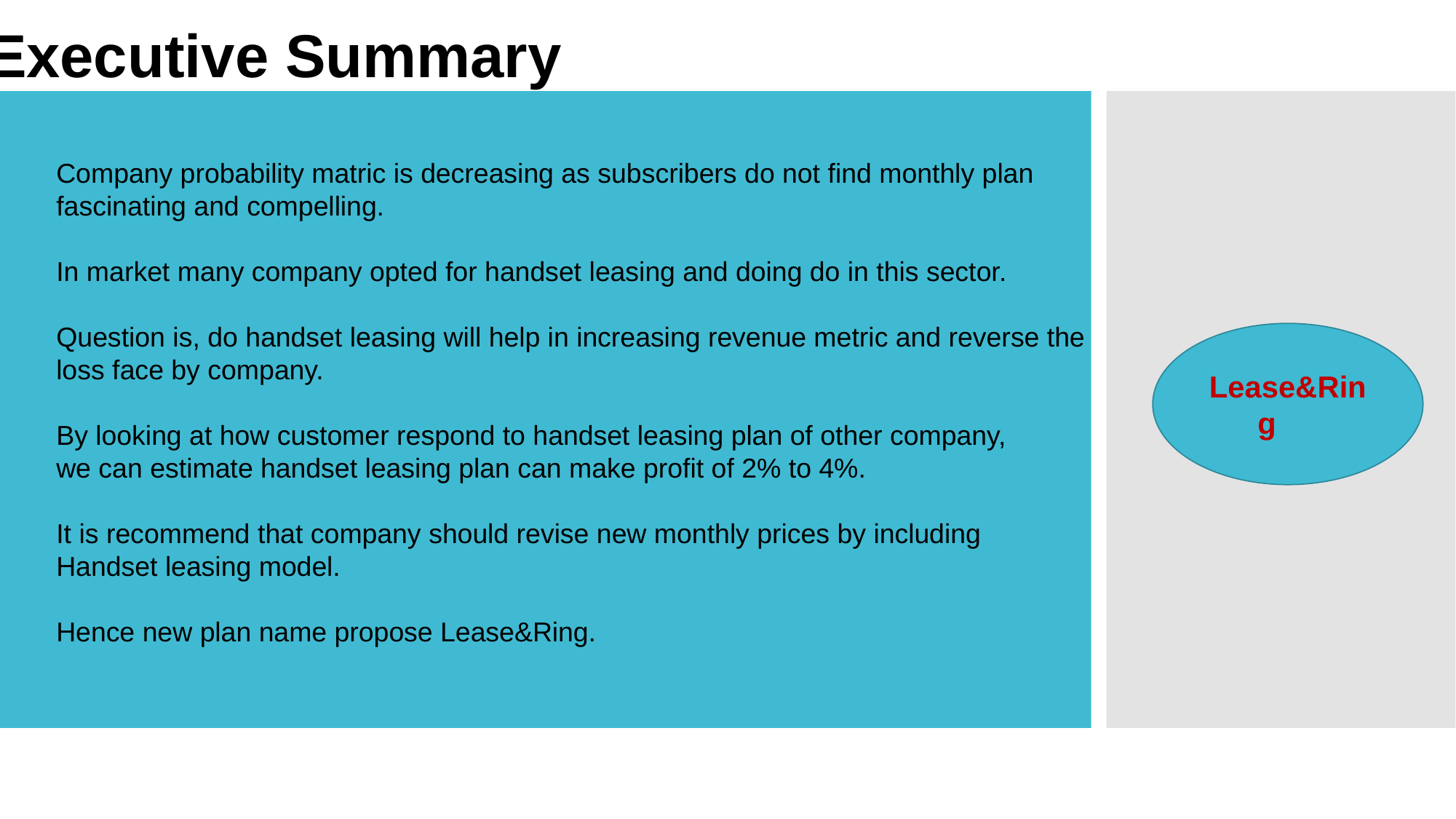

Executive Summary
Company probability matric is decreasing as subscribers do not find monthly plan
fascinating and compelling.

In market many company opted for handset leasing and doing do in this sector.

Question is, do handset leasing will help in increasing revenue metric and reverse the
loss face by company.

By looking at how customer respond to handset leasing plan of other company,
we can estimate handset leasing plan can make profit of 2% to 4%.

It is recommend that company should revise new monthly prices by including
Handset leasing model.

Hence new plan name propose Lease&Ring.
Lease&Ring